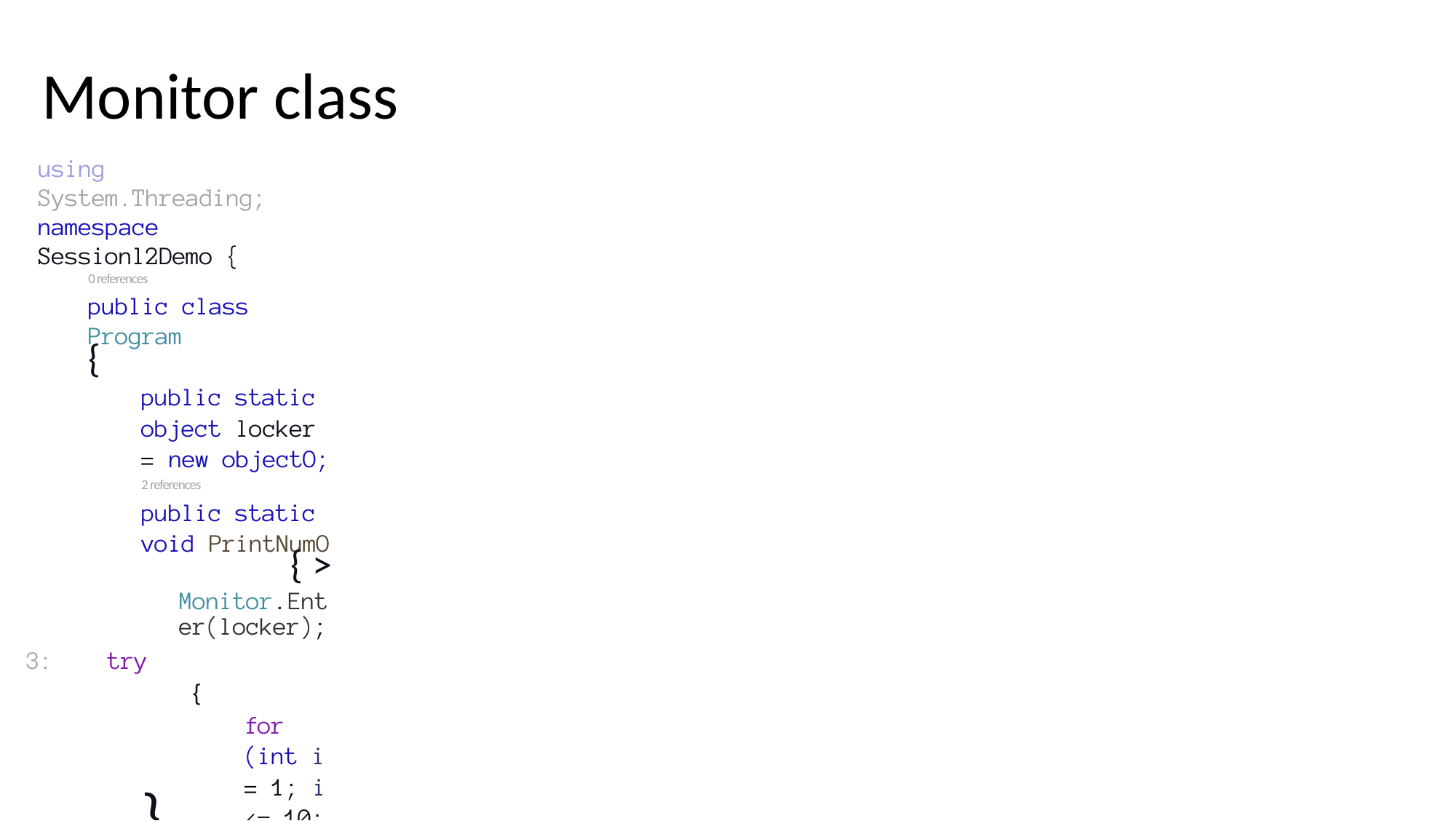

Monitor class
using System.Threading; namespace Sessionl2Demo {
0 references
public class Program
{
public static object locker = new objectO;
2 references
public static void PrintNumO
{ >
Monitor.Enter(locker);
3:    try
{
for (int i = 1; i <= 10; i++)
{
Thread.Sleep(1000);
Console .WriteLineCi .ToStringO);
}
}
finally
{
Monitor.Exit(locker);
}
}